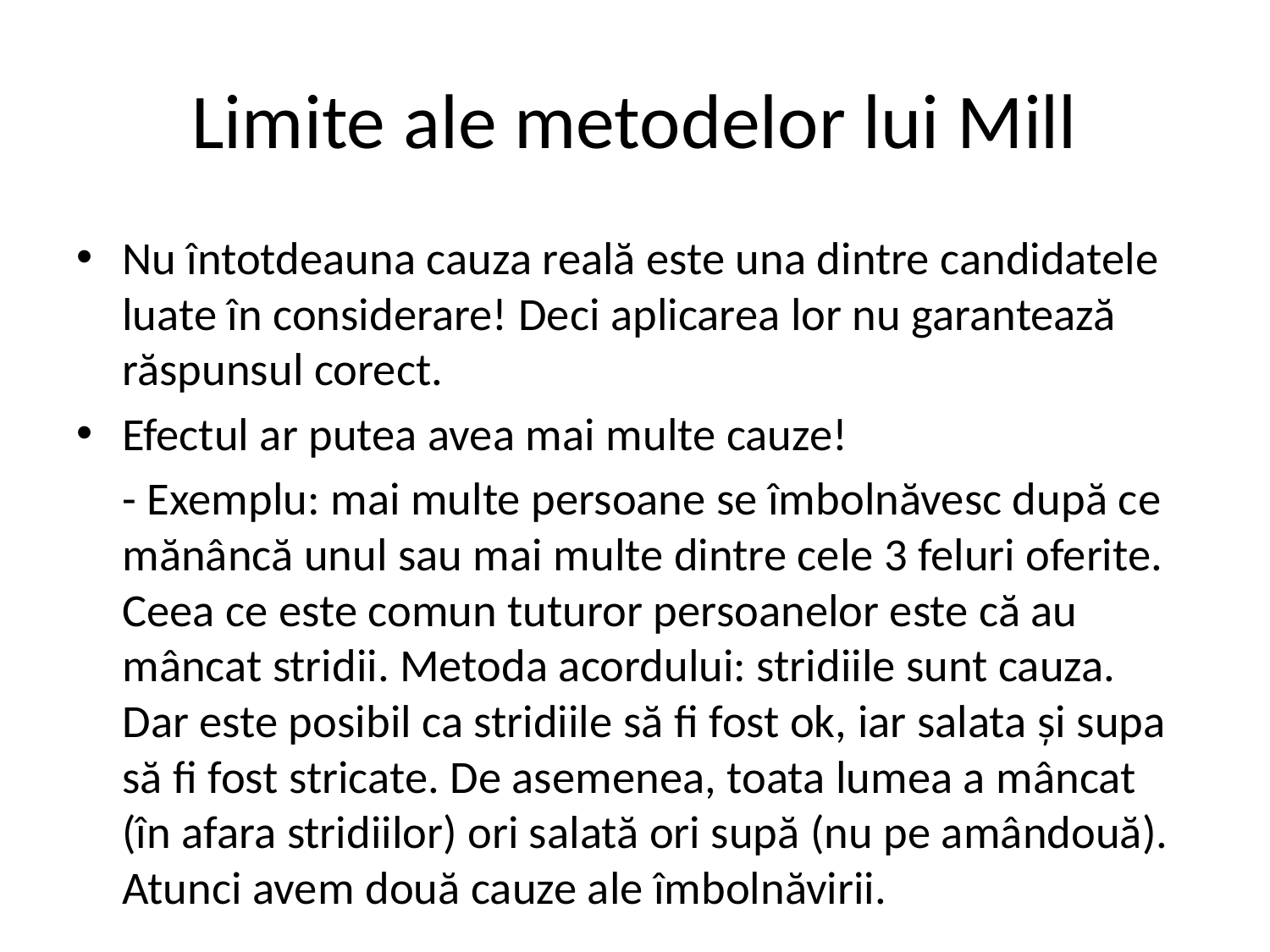

# Limite ale metodelor lui Mill
Nu întotdeauna cauza reală este una dintre candidatele luate în considerare! Deci aplicarea lor nu garantează răspunsul corect.
Efectul ar putea avea mai multe cauze!
	- Exemplu: mai multe persoane se îmbolnăvesc după ce mănâncă unul sau mai multe dintre cele 3 feluri oferite. Ceea ce este comun tuturor persoanelor este că au mâncat stridii. Metoda acordului: stridiile sunt cauza. Dar este posibil ca stridiile să fi fost ok, iar salata și supa să fi fost stricate. De asemenea, toata lumea a mâncat (în afara stridiilor) ori salată ori supă (nu pe amândouă). Atunci avem două cauze ale îmbolnăvirii.